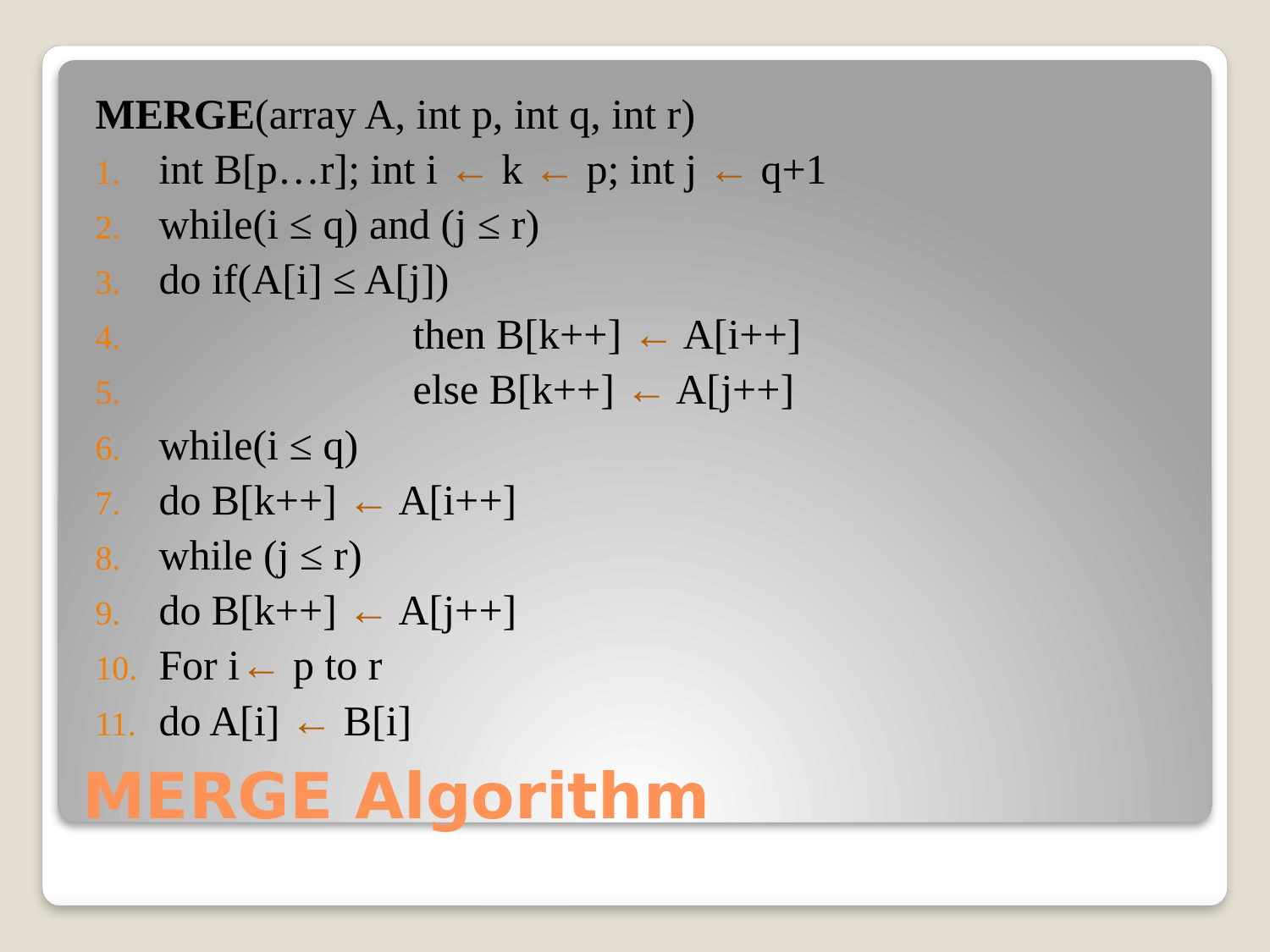

MERGE(array A, int p, int q, int r)
int B[p…r]; int i ← k ← p; int j ← q+1
while(i ≤ q) and (j ≤ r)
do if(A[i] ≤ A[j])
		then B[k++] ← A[i++]
		else B[k++] ← A[j++]
while(i ≤ q)
do B[k++] ← A[i++]
while (j ≤ r)
do B[k++] ← A[j++]
For i← p to r
do A[i] ← B[i]

# MERGE Algorithm